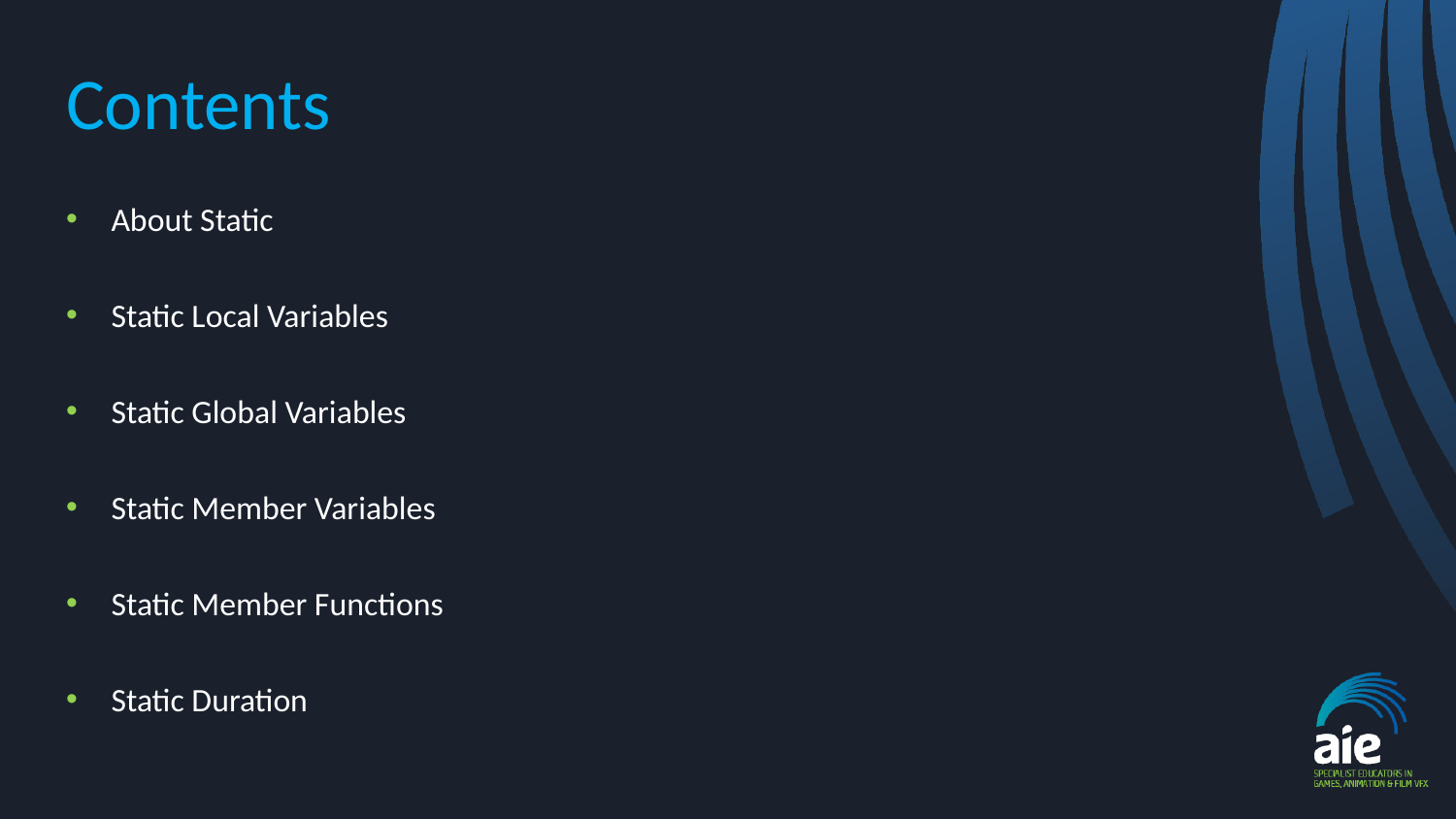

# Contents
About Static

Static Local Variables

Static Global Variables

Static Member Variables

Static Member Functions

Static Duration